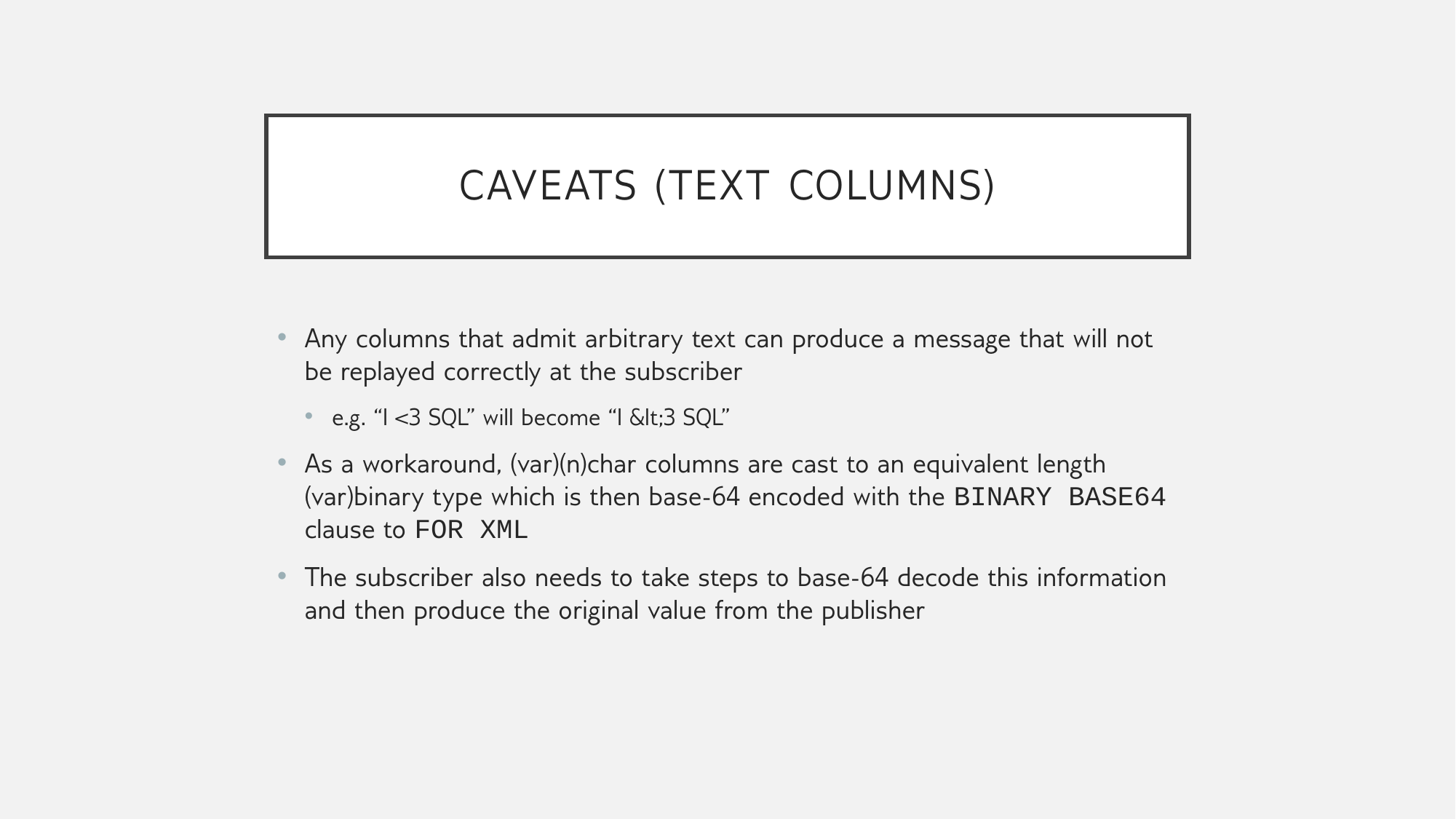

# Caveats (Text Columns)
Any columns that admit arbitrary text can produce a message that will not be replayed correctly at the subscriber
e.g. “I <3 SQL” will become “I &lt;3 SQL”
As a workaround, (var)(n)char columns are cast to an equivalent length (var)binary type which is then base-64 encoded with the BINARY BASE64 clause to FOR XML
The subscriber also needs to take steps to base-64 decode this information and then produce the original value from the publisher